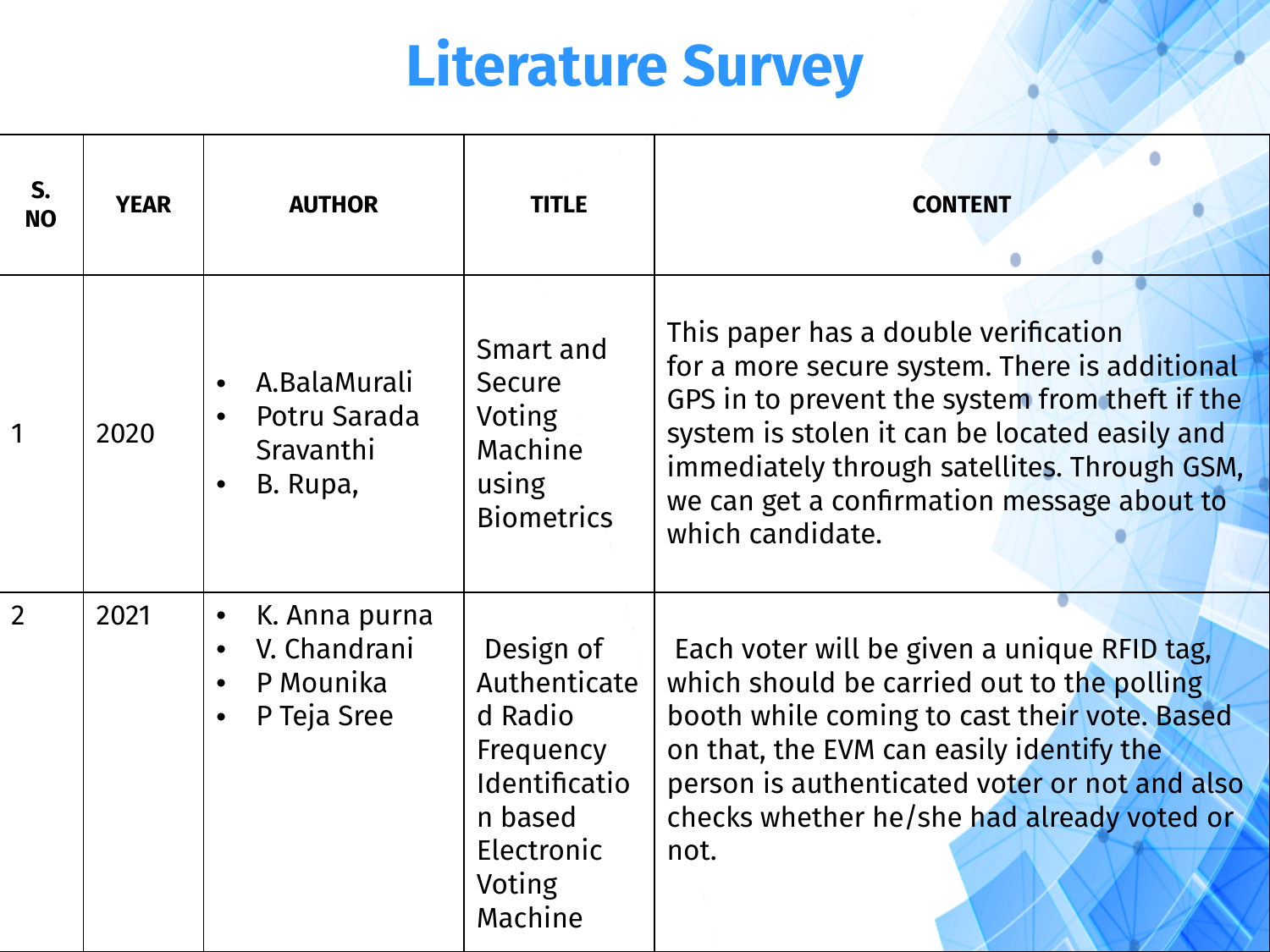

# Literature Survey
| S. NO | YEAR | AUTHOR | TITLE | CONTENT |
| --- | --- | --- | --- | --- |
| 1 | 2020 | A.BalaMurali Potru Sarada Sravanthi B. Rupa, | Smart and Secure Voting Machine using Biometrics | This paper has a double verification for a more secure system. There is additional GPS in to prevent the system from theft if the system is stolen it can be located easily and immediately through satellites. Through GSM, we can get a confirmation message about to which candidate. |
| 2 | 2021 | K. Anna purna V. Chandrani P Mounika P Teja Sree | Design of Authenticated Radio Frequency Identification based Electronic Voting Machine | Each voter will be given a unique RFID tag, which should be carried out to the polling booth while coming to cast their vote. Based on that, the EVM can easily identify the person is authenticated voter or not and also checks whether he/she had already voted or not. |